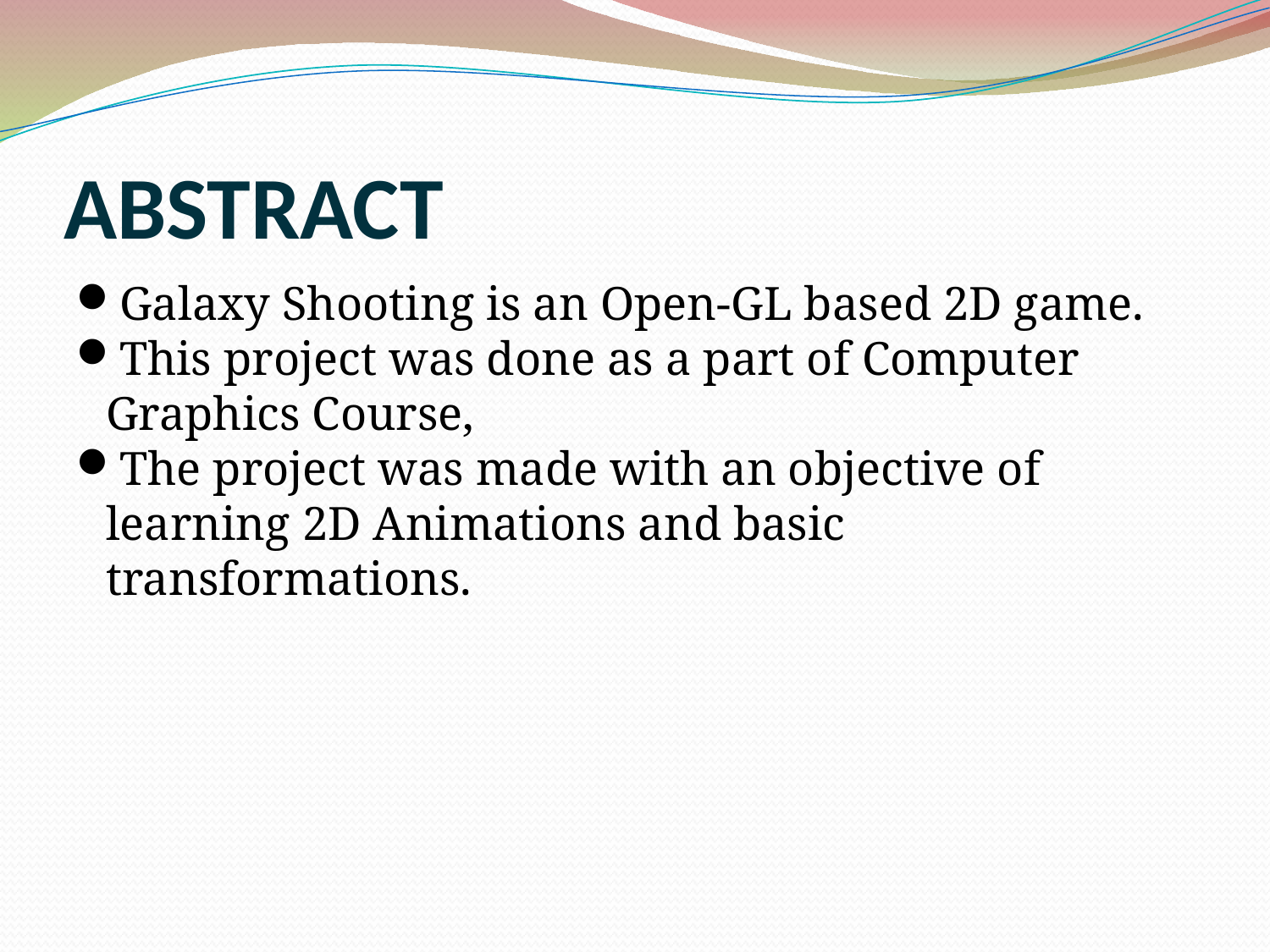

ABSTRACT
Galaxy Shooting is an Open-GL based 2D game.
This project was done as a part of Computer Graphics Course,
The project was made with an objective of learning 2D Animations and basic transformations.